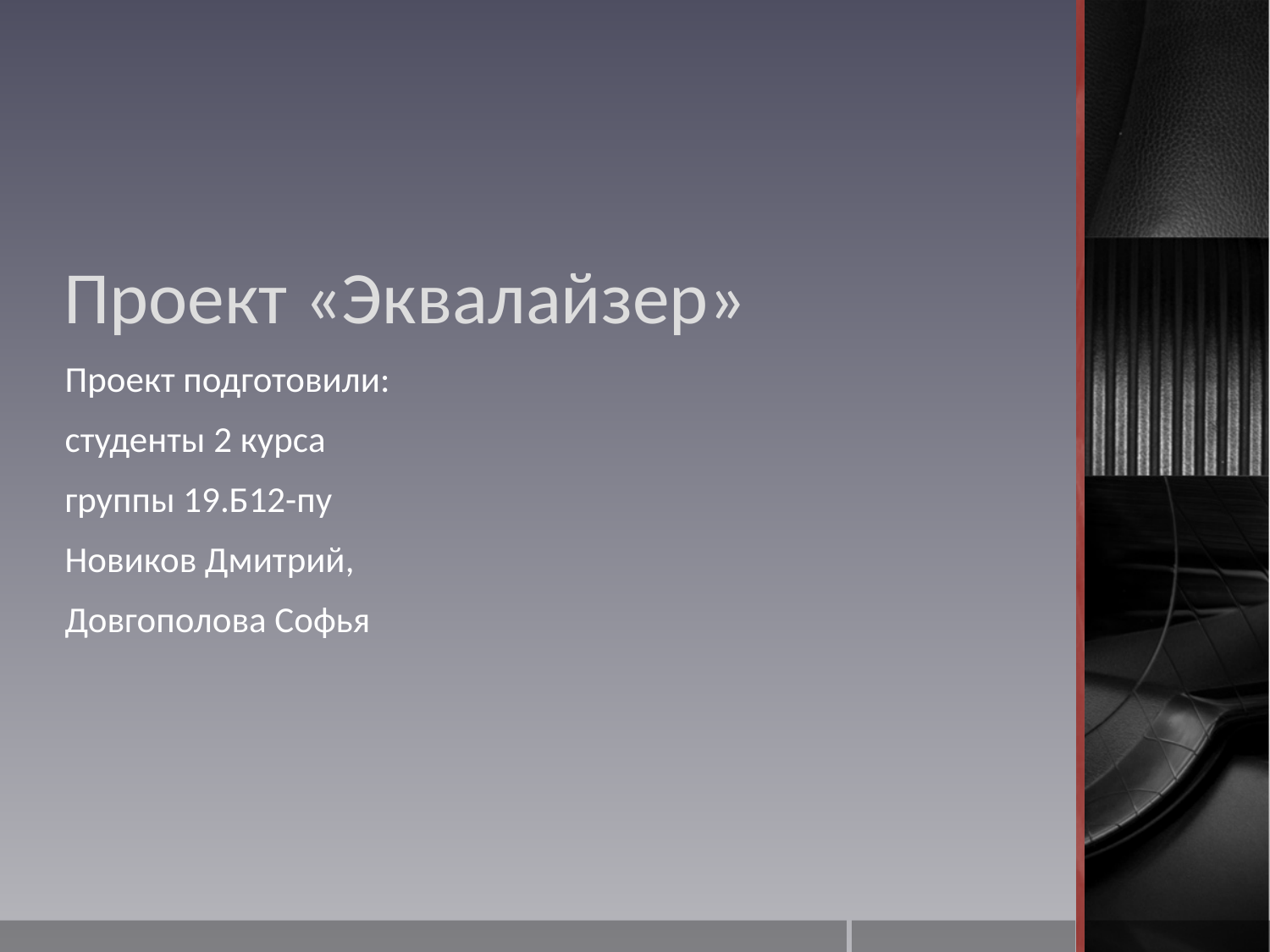

# Проект «Эквалайзер»
Проект подготовили:
студенты 2 курса
группы 19.Б12-пу
Новиков Дмитрий,
Довгополова Софья